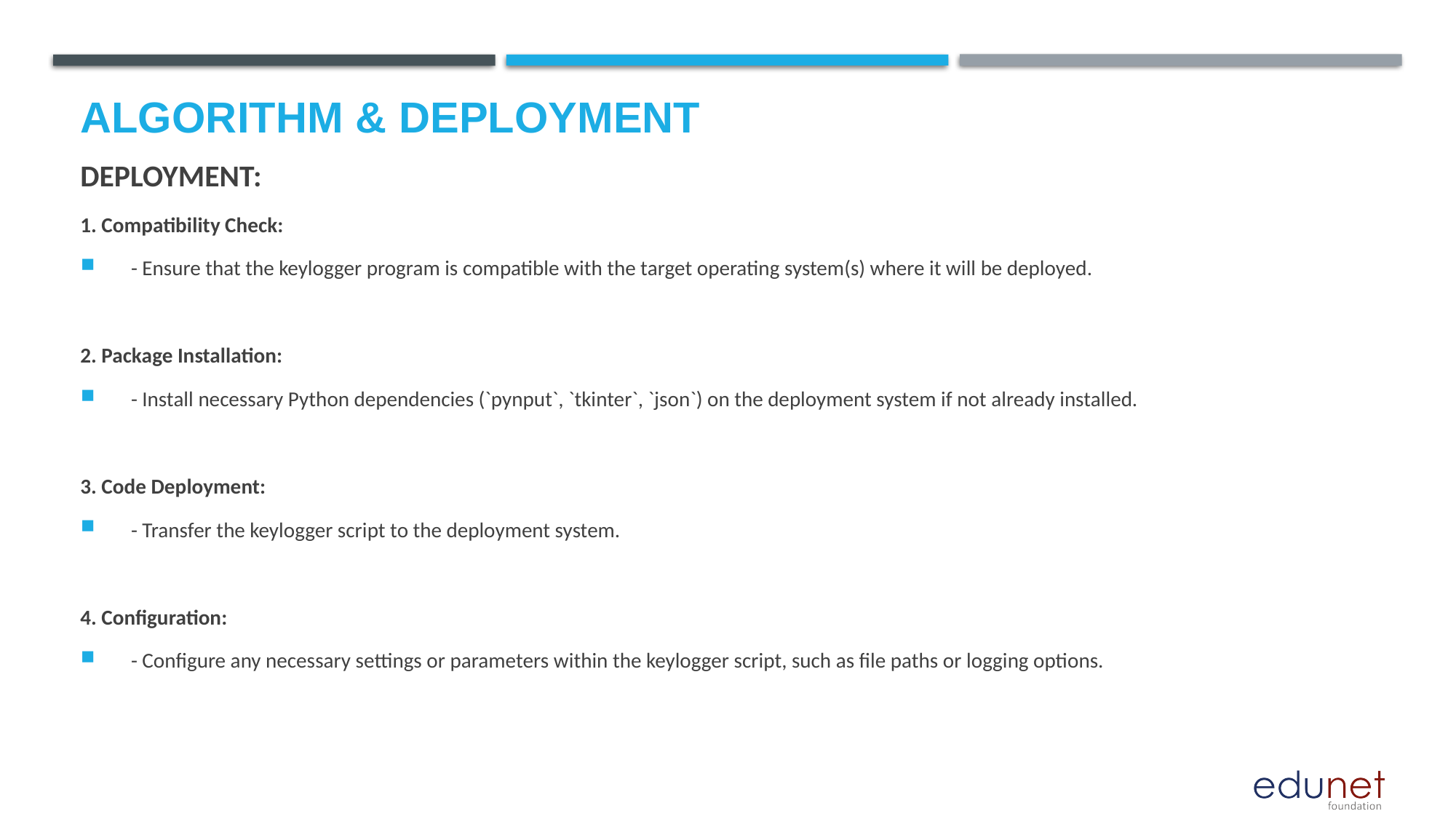

# Algorithm & Deployment

DEPLOYMENT:
1. Compatibility Check:
   - Ensure that the keylogger program is compatible with the target operating system(s) where it will be deployed.

2. Package Installation:
   - Install necessary Python dependencies (`pynput`, `tkinter`, `json`) on the deployment system if not already installed.

3. Code Deployment:
   - Transfer the keylogger script to the deployment system.

4. Configuration:
   - Configure any necessary settings or parameters within the keylogger script, such as file paths or logging options.